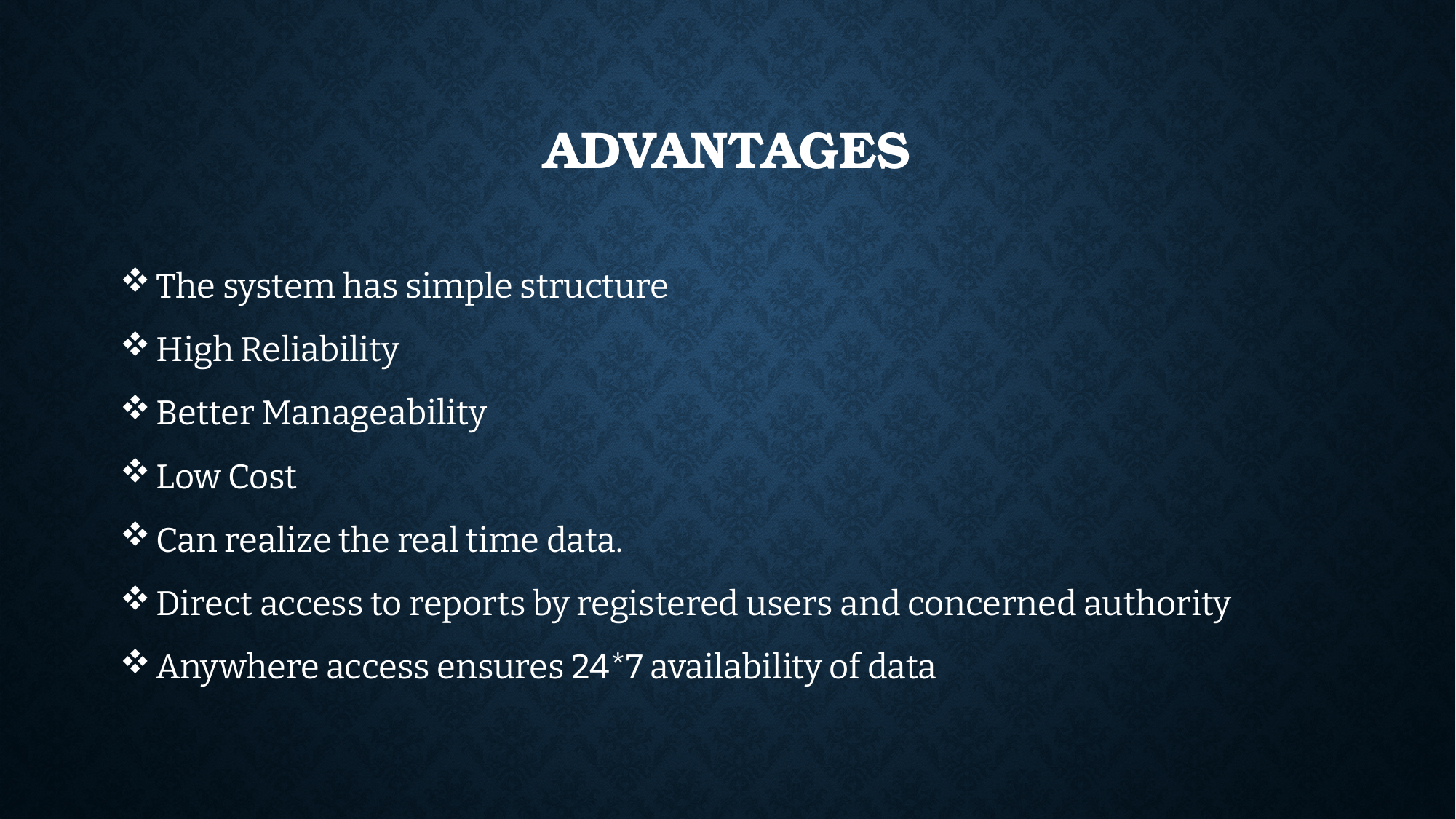

# advantages
 The system has simple structure
 High Reliability
 Better Manageability
 Low Cost
 Can realize the real time data.
 Direct access to reports by registered users and concerned authority
 Anywhere access ensures 24*7 availability of data